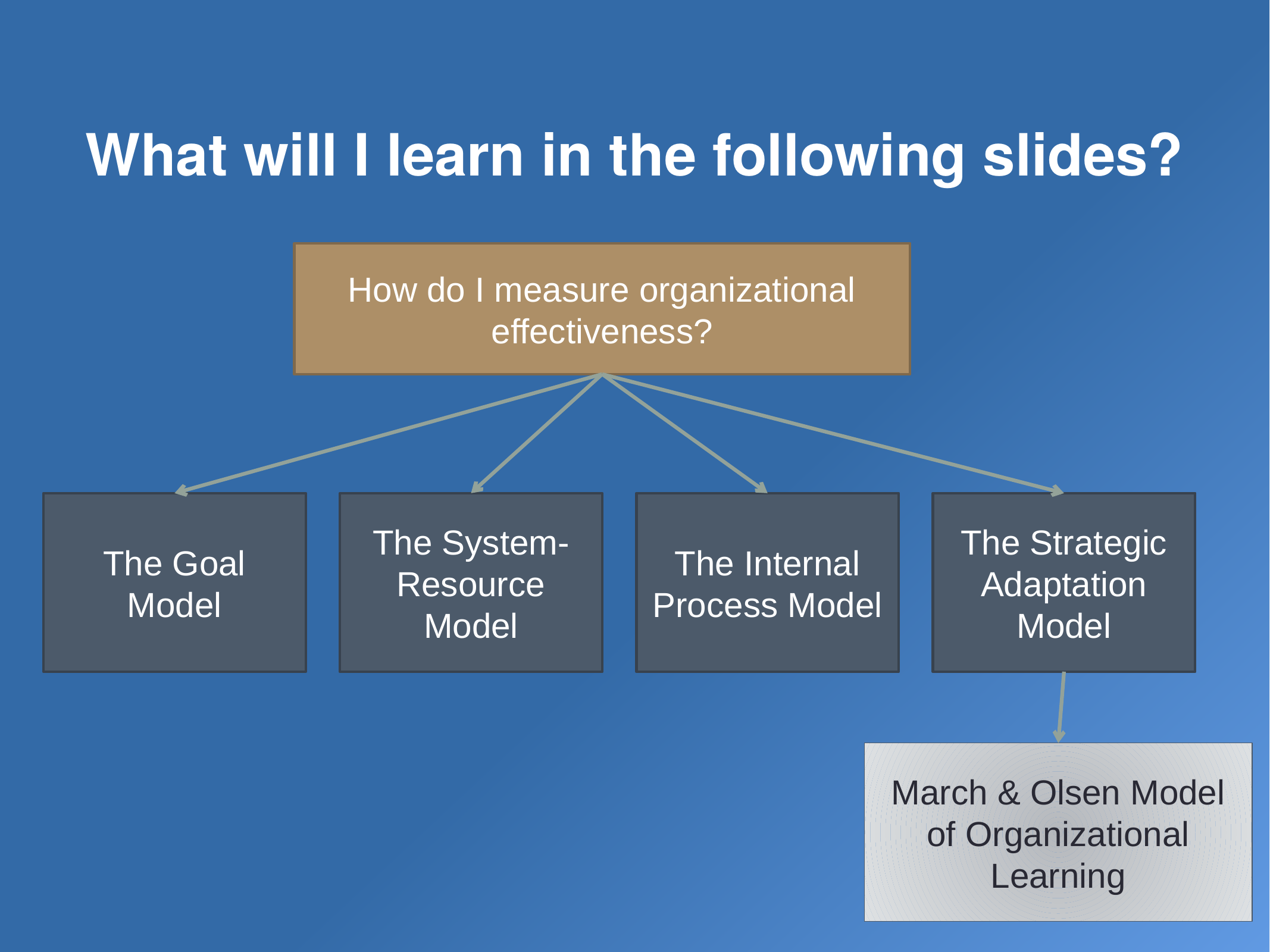

# What will I learn in the following slides?
How do I measure organizational effectiveness?
The Goal Model
The System-Resource Model
The Internal Process Model
The Strategic Adaptation Model
March & Olsen Model of Organizational Learning